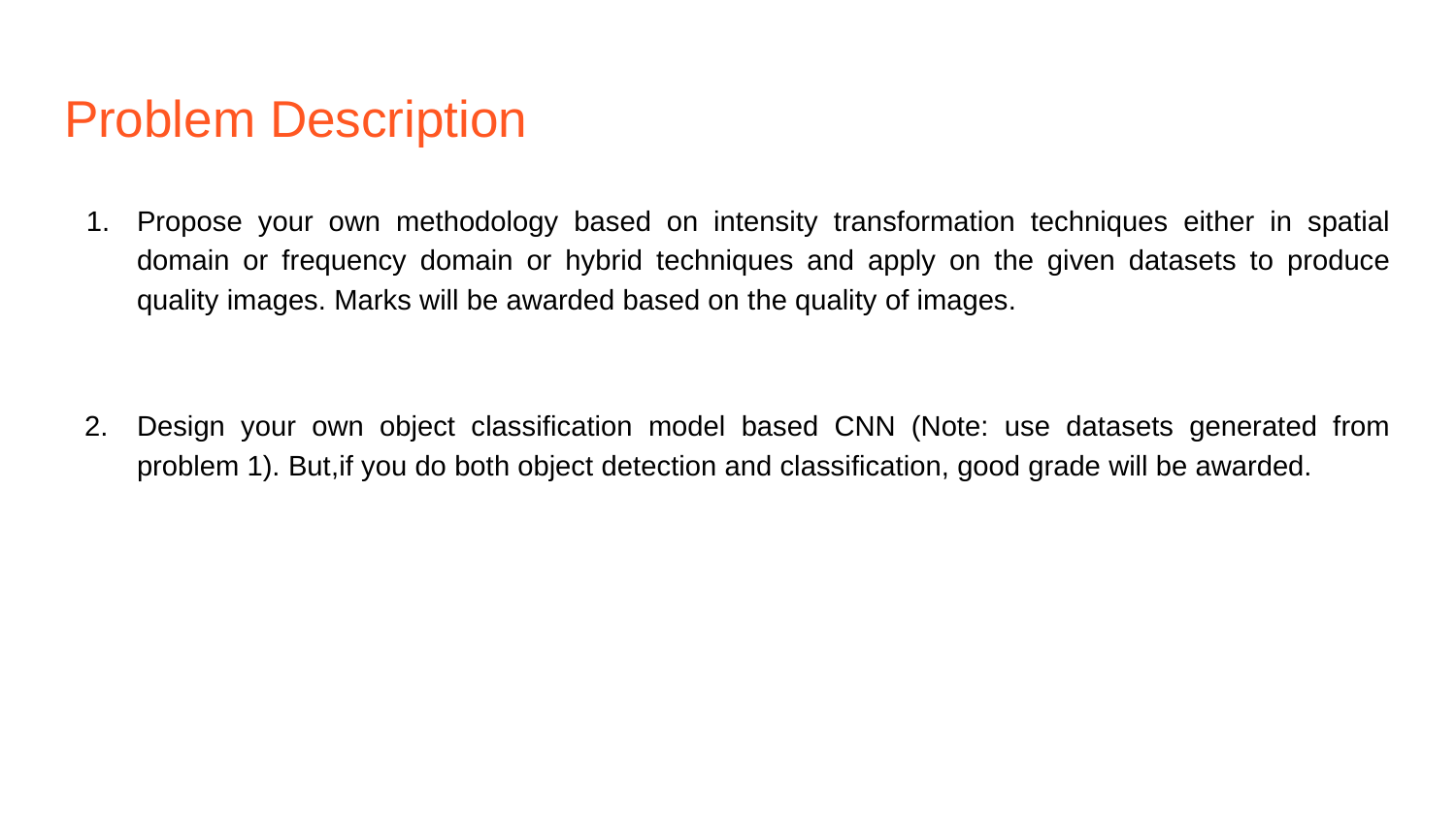

# Problem Description
Propose your own methodology based on intensity transformation techniques either in spatial domain or frequency domain or hybrid techniques and apply on the given datasets to produce quality images. Marks will be awarded based on the quality of images.

Design your own object classification model based CNN (Note: use datasets generated from problem 1). But,if you do both object detection and classification, good grade will be awarded.